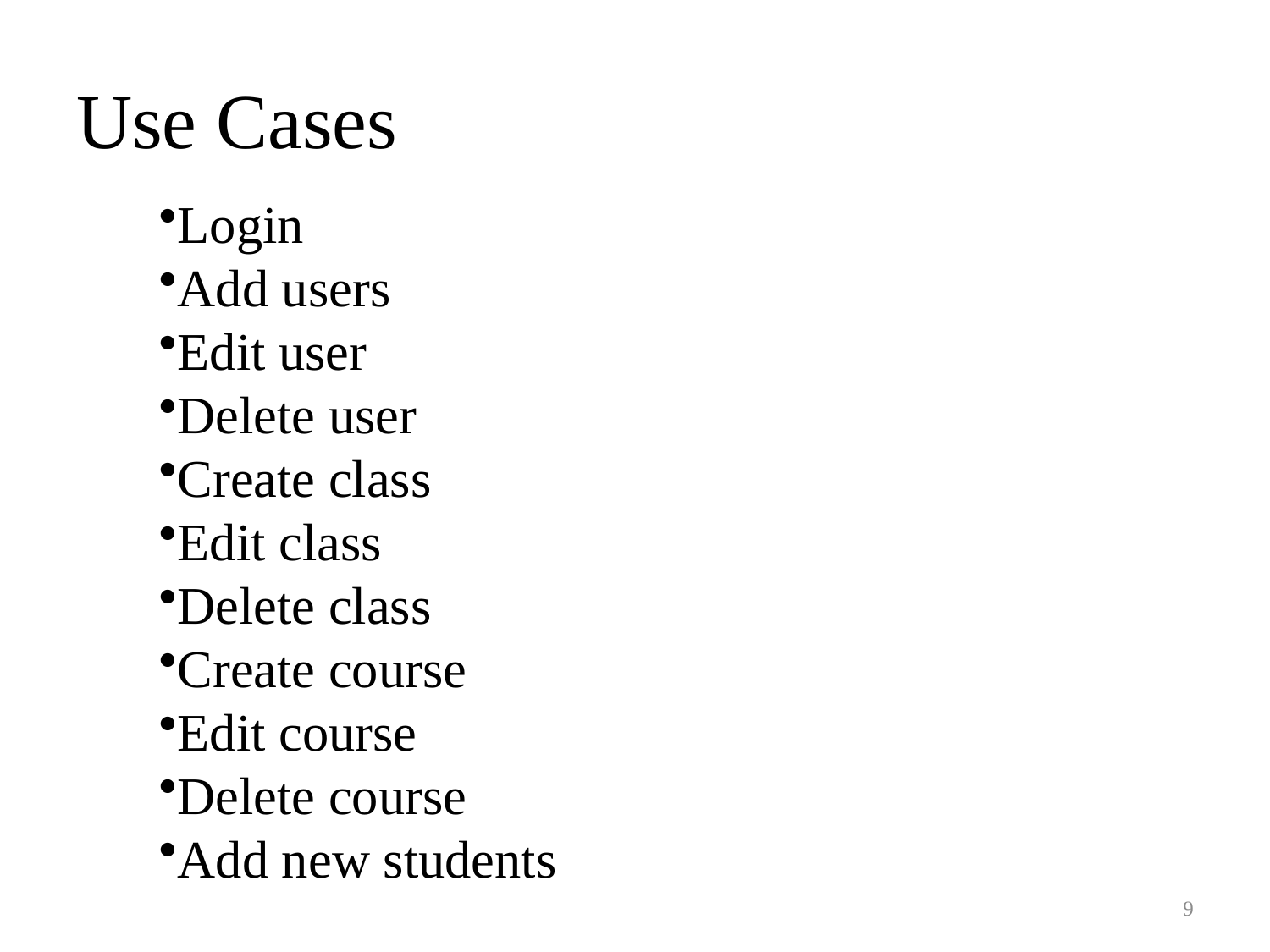

# Use Cases
Login
Add users
Edit user
Delete user
Create class
Edit class
Delete class
Create course
Edit course
Delete course
Add new students

9